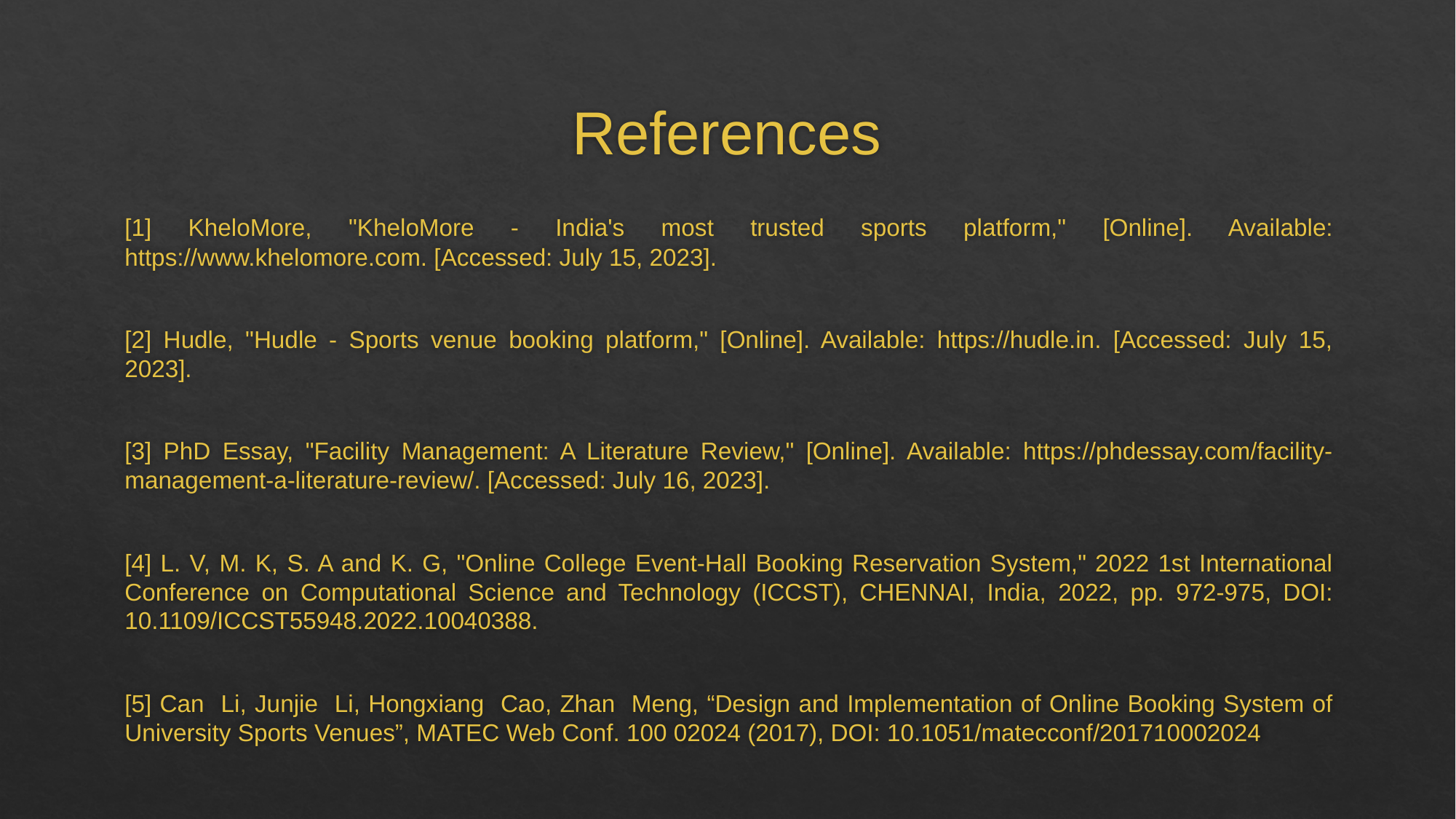

# References
[1] KheloMore, "KheloMore - India's most trusted sports platform," [Online]. Available: https://www.khelomore.com. [Accessed: July 15, 2023].

[2] Hudle, "Hudle - Sports venue booking platform," [Online]. Available: https://hudle.in. [Accessed: July 15, 2023].

[3] PhD Essay, "Facility Management: A Literature Review," [Online]. Available: https://phdessay.com/facility-management-a-literature-review/. [Accessed: July 16, 2023].

[4] L. V, M. K, S. A and K. G, "Online College Event-Hall Booking Reservation System," 2022 1st International Conference on Computational Science and Technology (ICCST), CHENNAI, India, 2022, pp. 972-975, DOI: 10.1109/ICCST55948.2022.10040388.

[5] Can  Li, Junjie  Li, Hongxiang  Cao, Zhan  Meng, “Design and Implementation of Online Booking System of University Sports Venues”, MATEC Web Conf. 100 02024 (2017), DOI: 10.1051/matecconf/201710002024